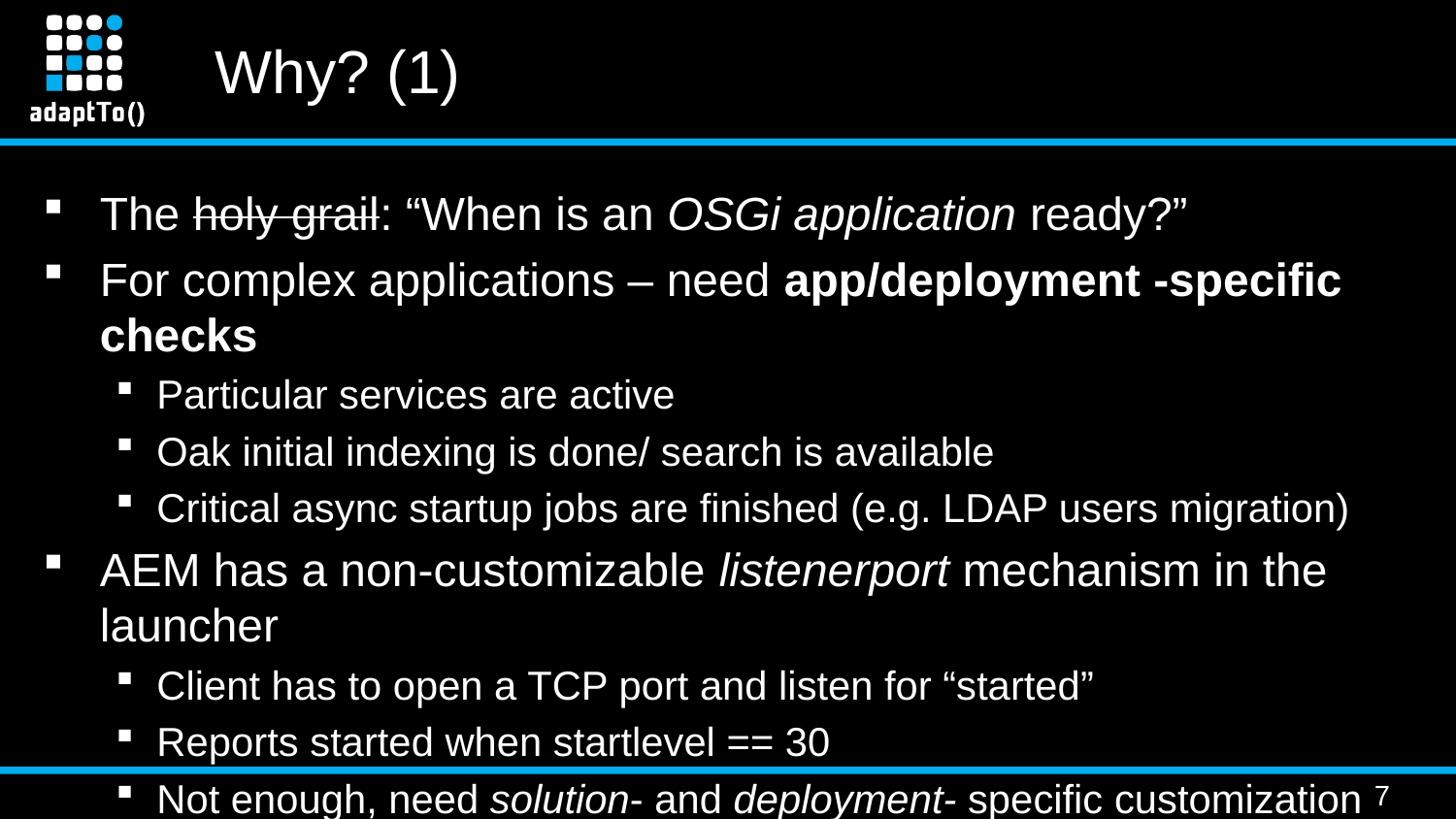

# Why? (1)
The holy grail: “When is an OSGi application ready?”
For complex applications – need app/deployment -specific checks
Particular services are active
Oak initial indexing is done/ search is available
Critical async startup jobs are finished (e.g. LDAP users migration)
AEM has a non-customizable listenerport mechanism in the launcher
Client has to open a TCP port and listen for “started”
Reports started when startlevel == 30
Not enough, need solution- and deployment- specific customization

7